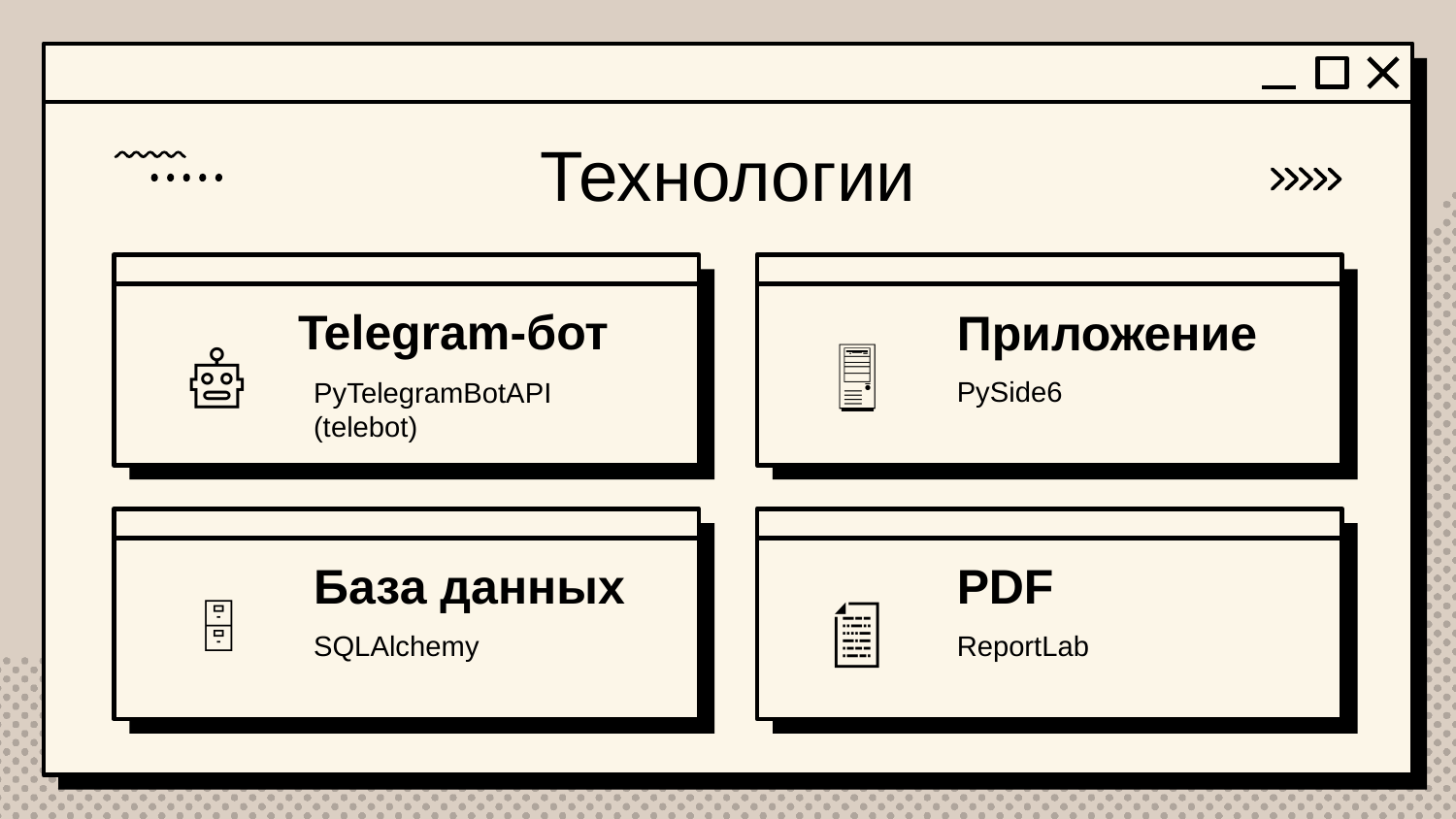

# Технологии

🖥️
Telegram-бот
🤖
Приложение
PySide6
PyTelegramBotAPI (telebot)

🗄️
📄
База данных
PDF
ReportLab
SQLAlchemy